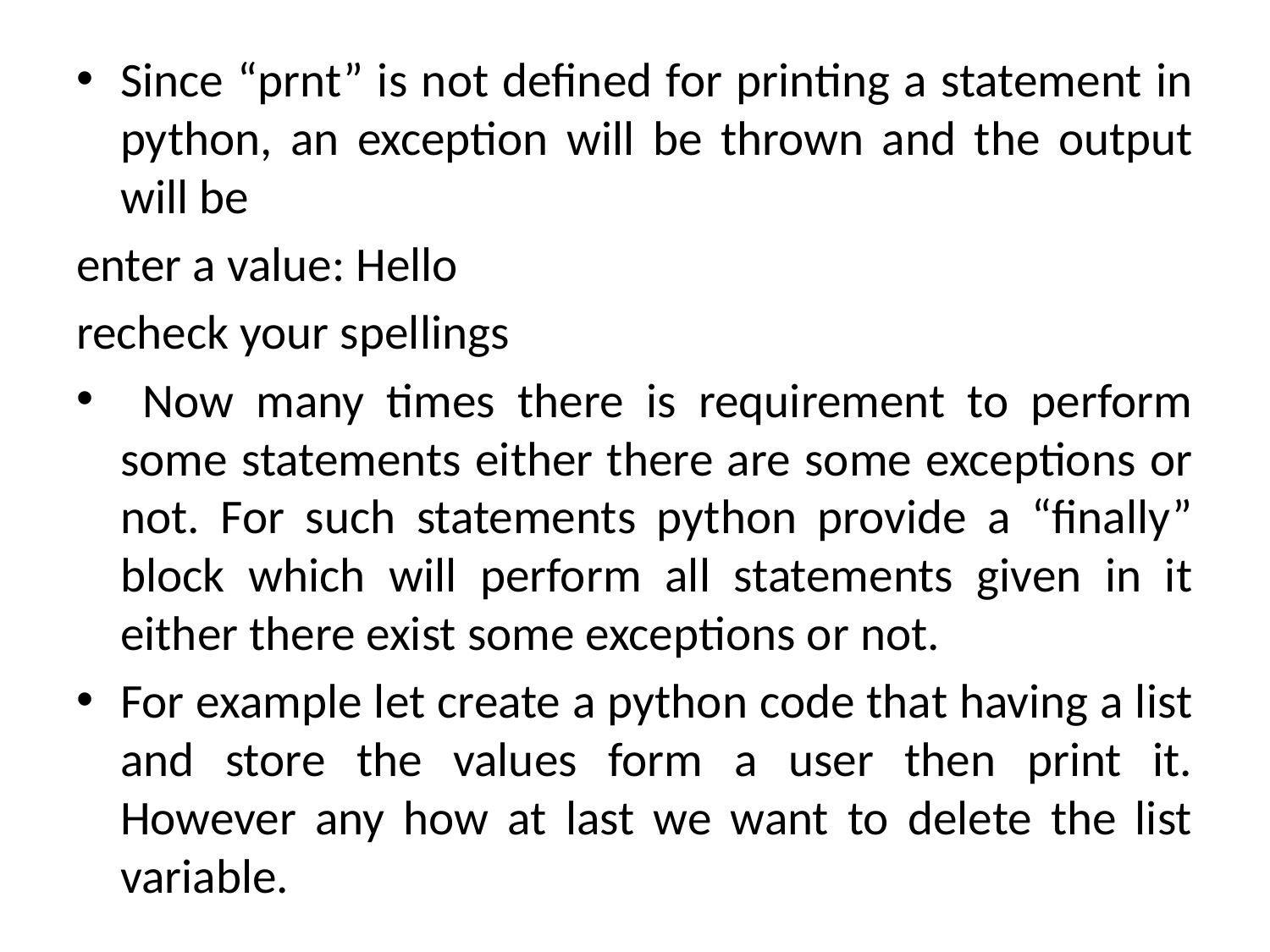

Since “prnt” is not defined for printing a statement in python, an exception will be thrown and the output will be
enter a value: Hello
recheck your spellings
 Now many times there is requirement to perform some statements either there are some exceptions or not. For such statements python provide a “finally” block which will perform all statements given in it either there exist some exceptions or not.
For example let create a python code that having a list and store the values form a user then print it. However any how at last we want to delete the list variable.